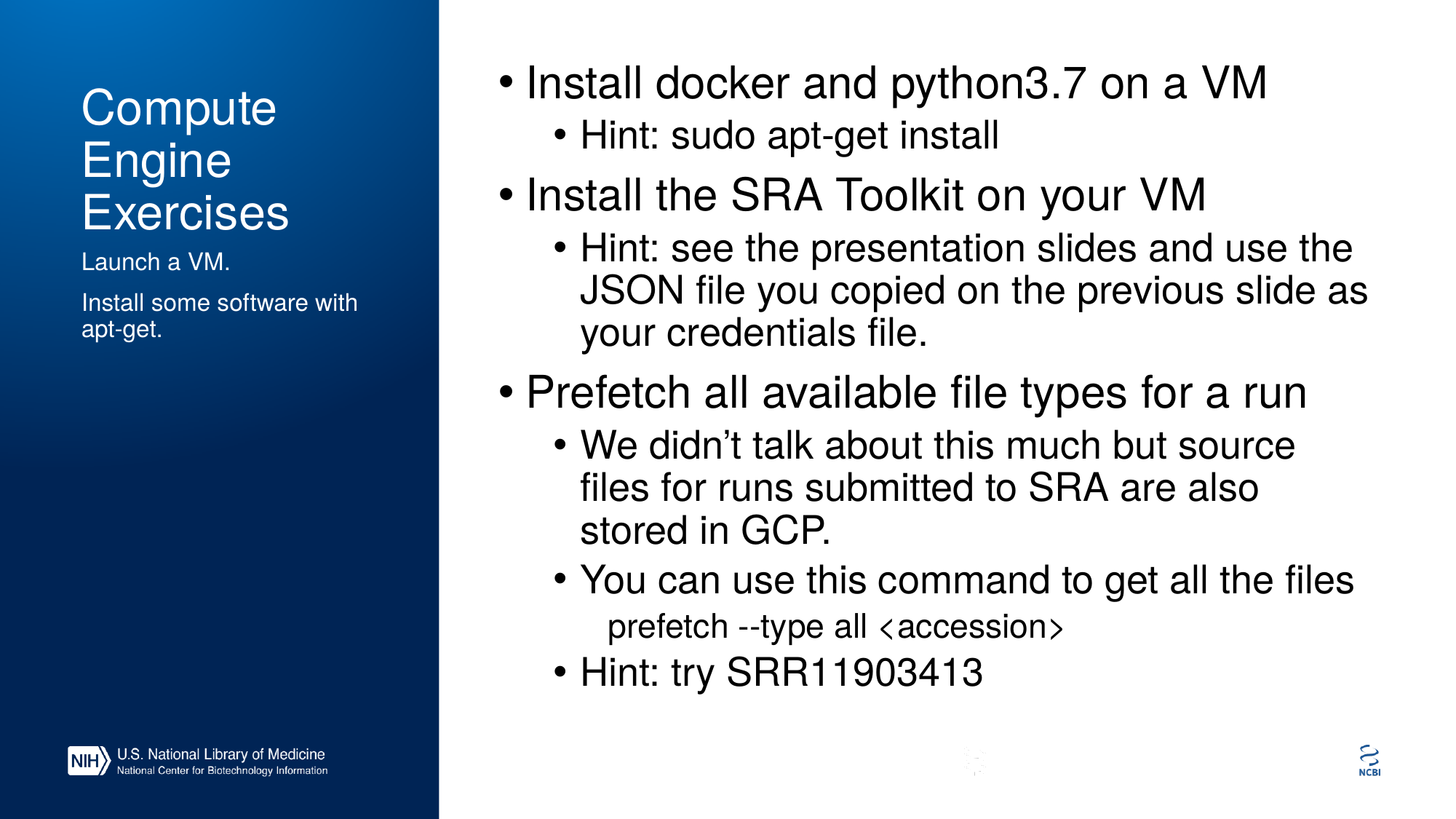

# Compute Engine Exercises
Install docker and python3.7 on a VM
Hint: sudo apt-get install
Install the SRA Toolkit on your VM
Hint: see the presentation slides and use the JSON file you copied on the previous slide as your credentials file.
Prefetch all available file types for a run
We didn’t talk about this much but source files for runs submitted to SRA are also stored in GCP.
You can use this command to get all the files
prefetch --type all <accession>
Hint: try SRR11903413
Launch a VM.
Install some software with apt-get.